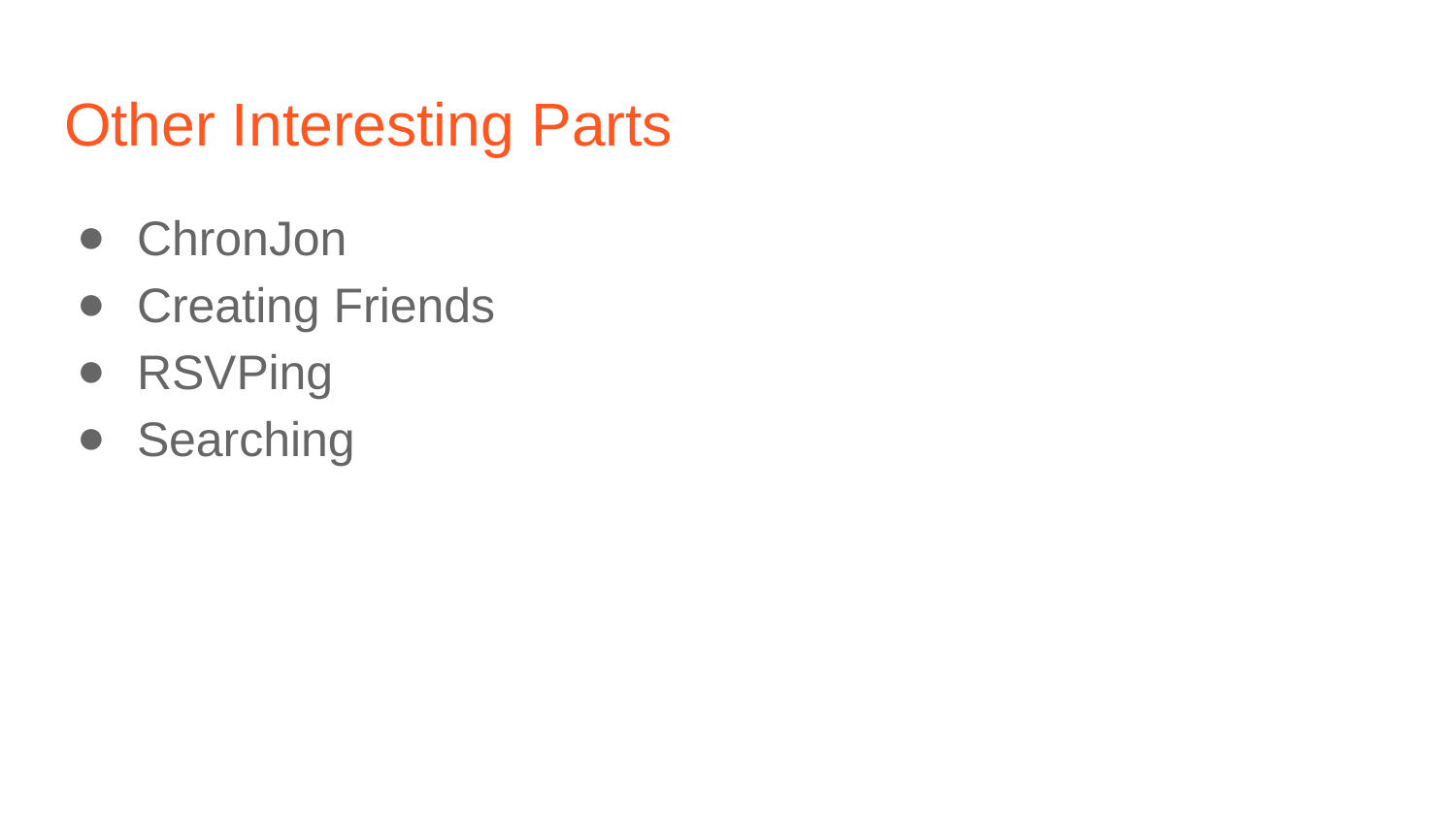

# Other Interesting Parts
ChronJon
Creating Friends
RSVPing
Searching